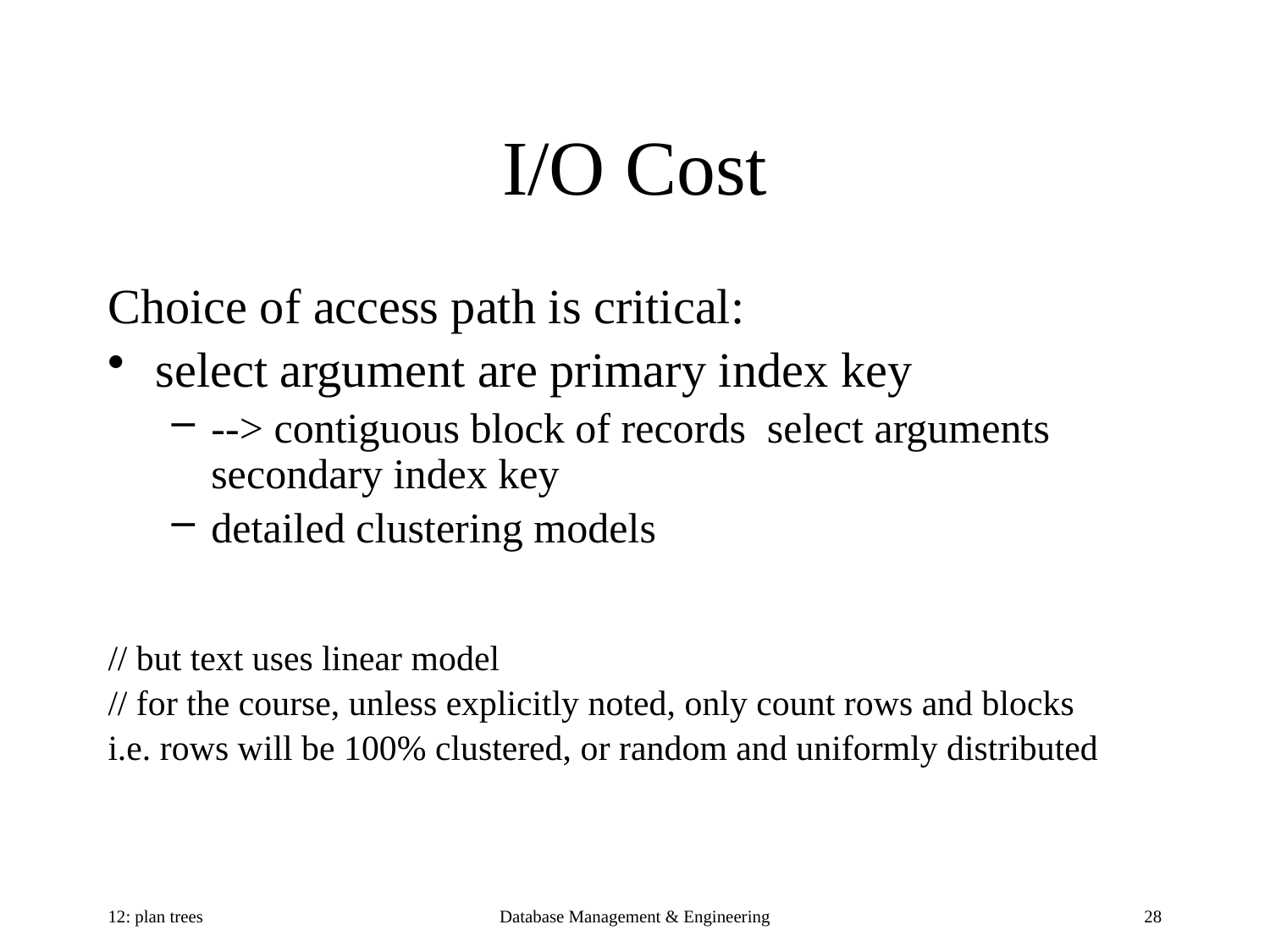

# I/O Cost
Choice of access path is critical:
select argument are primary index key
--> contiguous block of records  select arguments secondary index key
detailed clustering models

// but text uses linear model
// for the course, unless explicitly noted, only count rows and blocks
i.e. rows will be 100% clustered, or random and uniformly distributed

12: plan trees
Database Management & Engineering
28